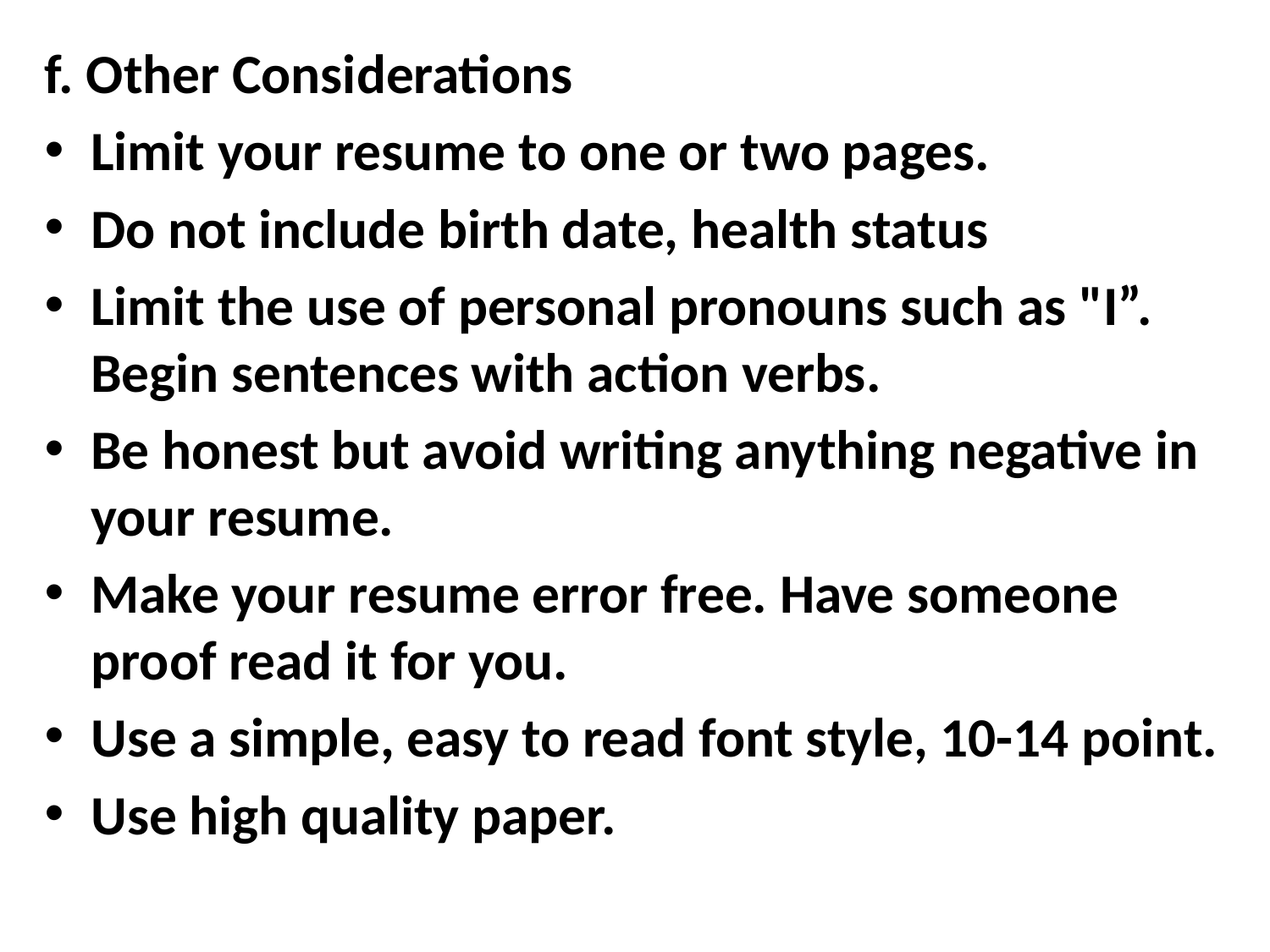

f. Other Considerations
Limit your resume to one or two pages.
Do not include birth date, health status
Limit the use of personal pronouns such as "I”. Begin sentences with action verbs.
Be honest but avoid writing anything negative in your resume.
Make your resume error free. Have someone proof read it for you.
Use a simple, easy to read font style, 10-14 point.
Use high quality paper.